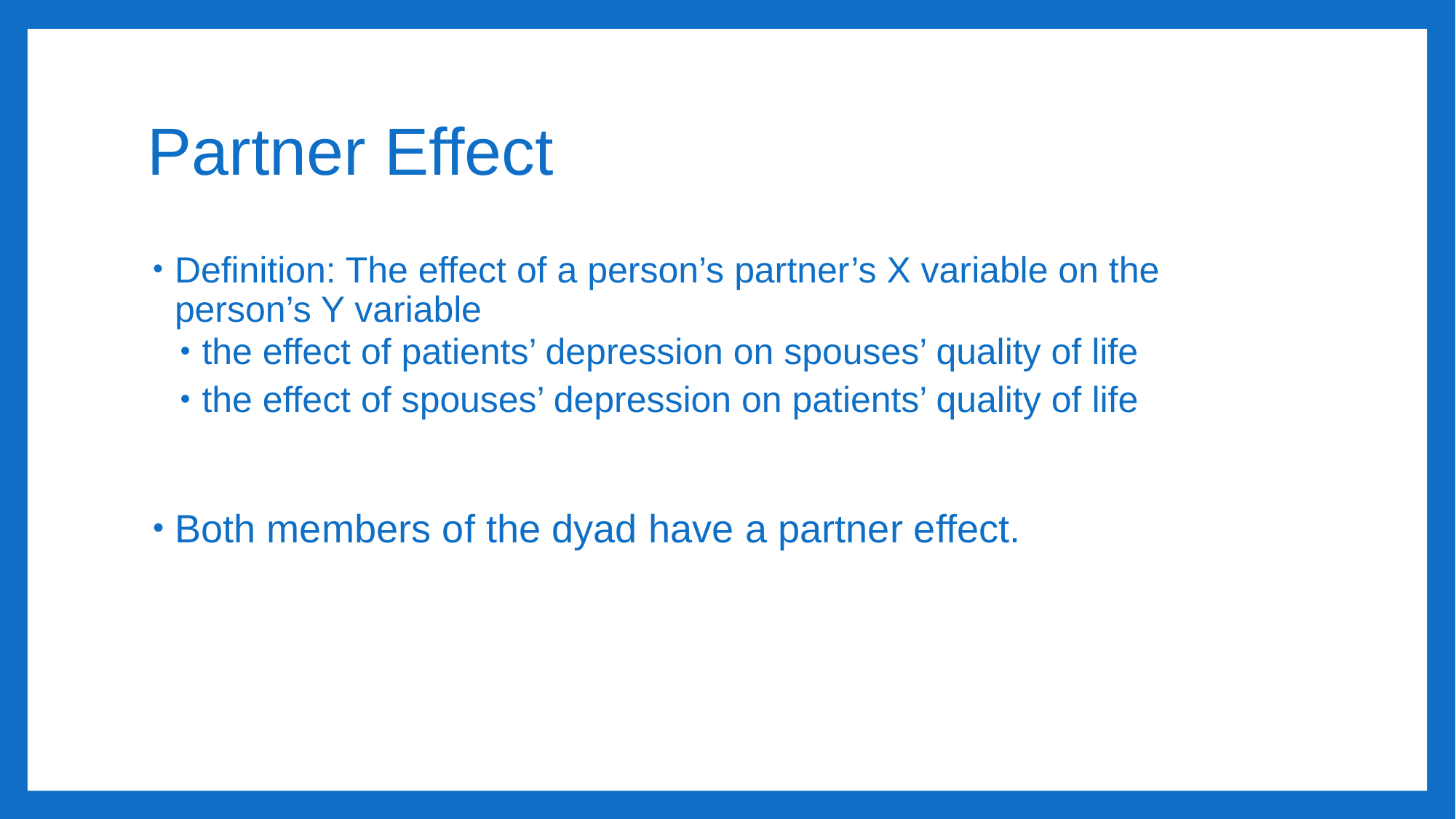

# Partner Effect
Definition: The effect of a person’s partner’s X variable on the person’s Y variable
the effect of patients’ depression on spouses’ quality of life
the effect of spouses’ depression on patients’ quality of life

Both members of the dyad have a partner effect.